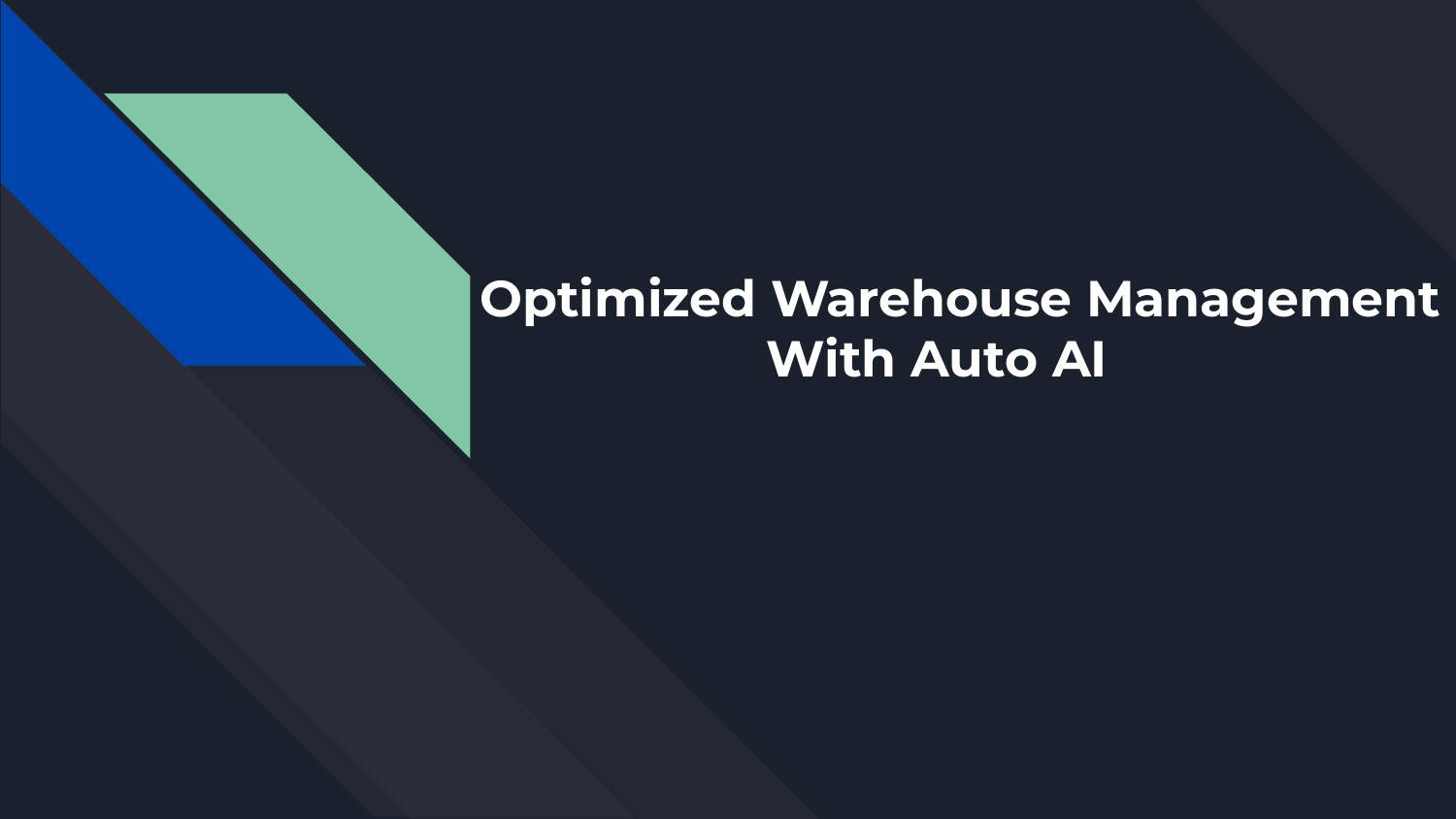

# Optimized Warehouse Management
                    With Auto AI